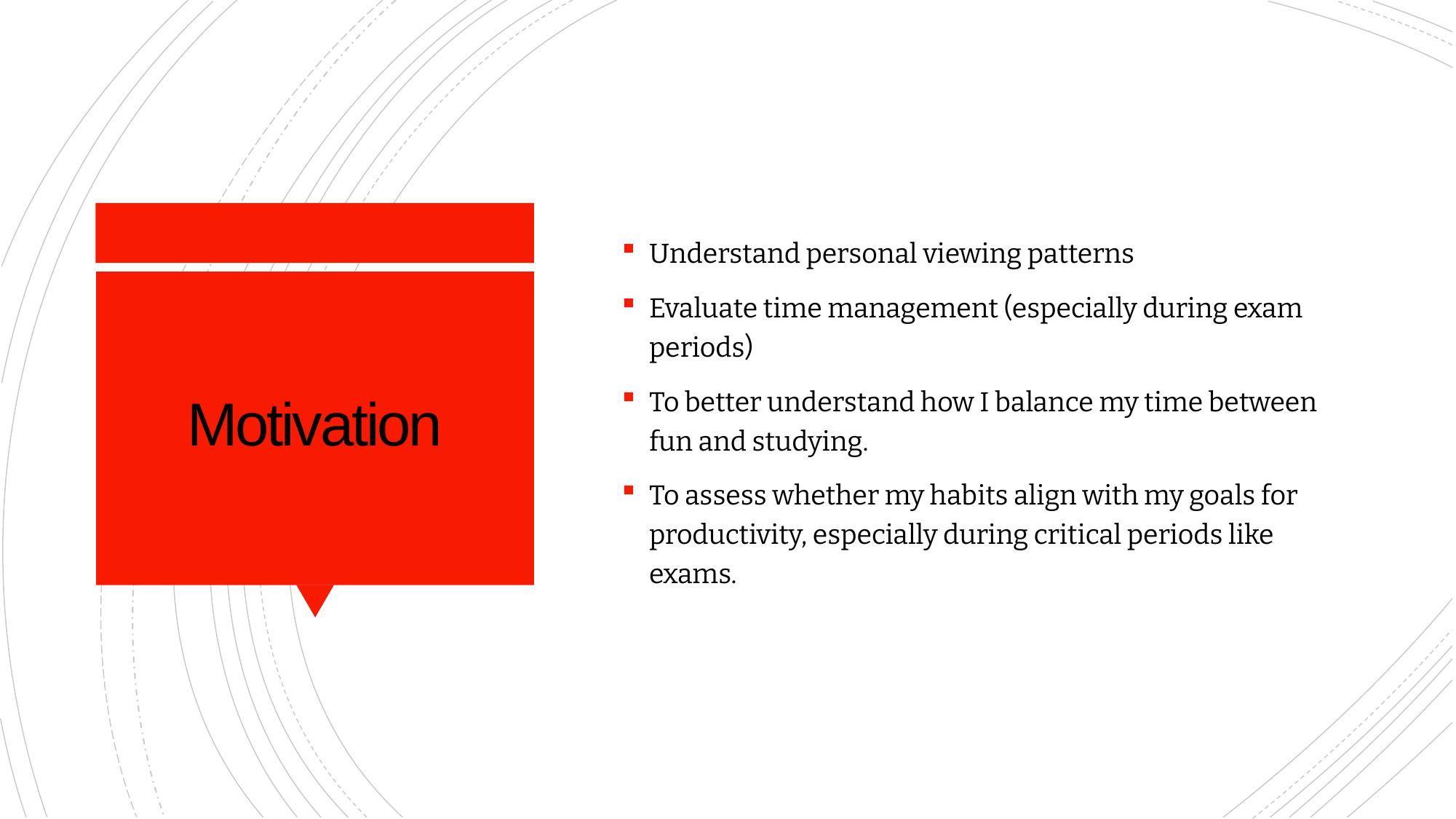

Understand personal viewing patterns
Evaluate time management (especially during exam periods)
To better understand how I balance my time between fun and studying.
To assess whether my habits align with my goals for productivity, especially during critical periods like exams.
# Motivation